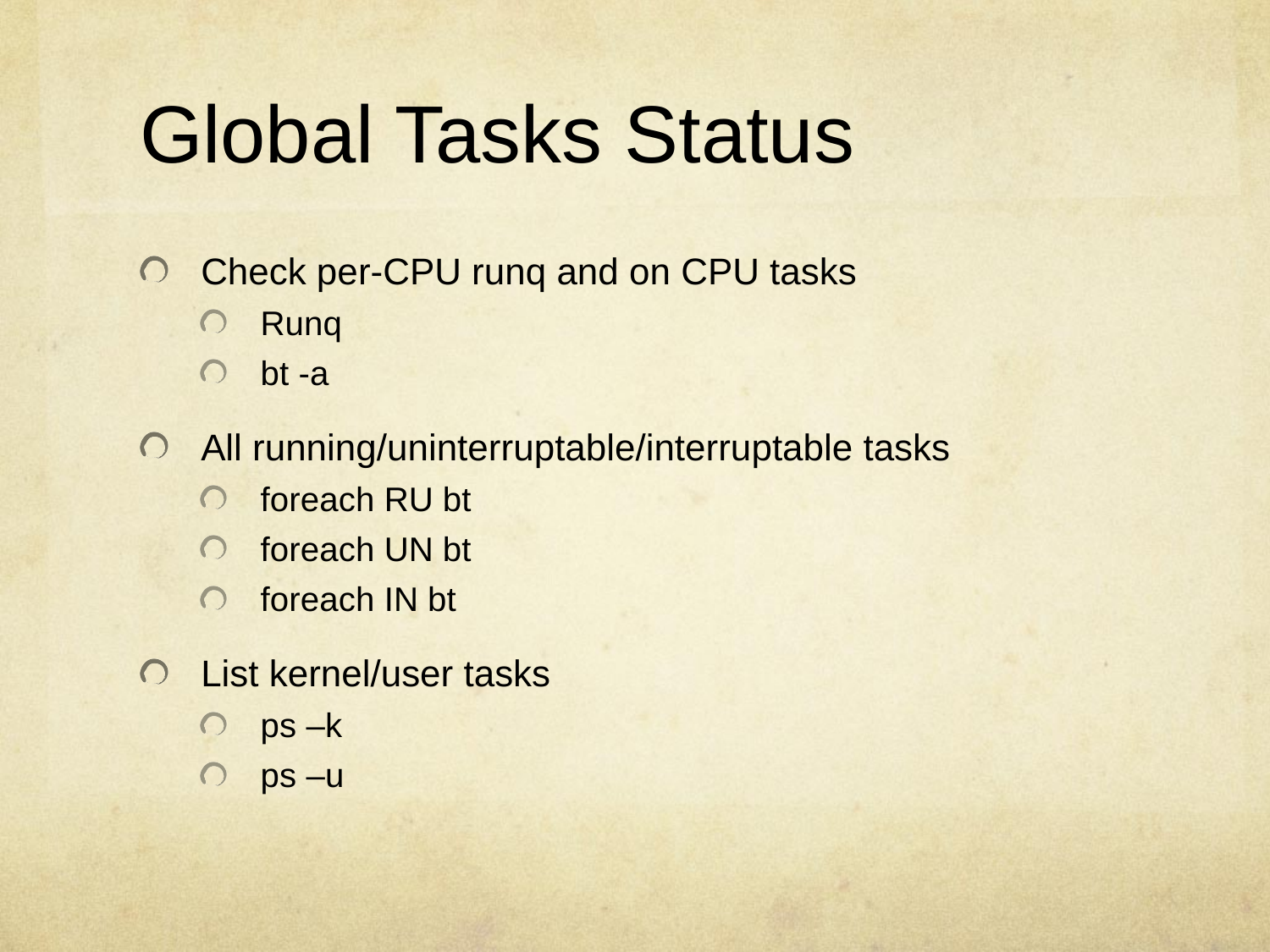

# Global Tasks Status
Check per-CPU runq and on CPU tasks
Runq
bt -a
All running/uninterruptable/interruptable tasks
foreach RU bt
foreach UN bt
foreach IN bt
List kernel/user tasks
ps –k
ps –u